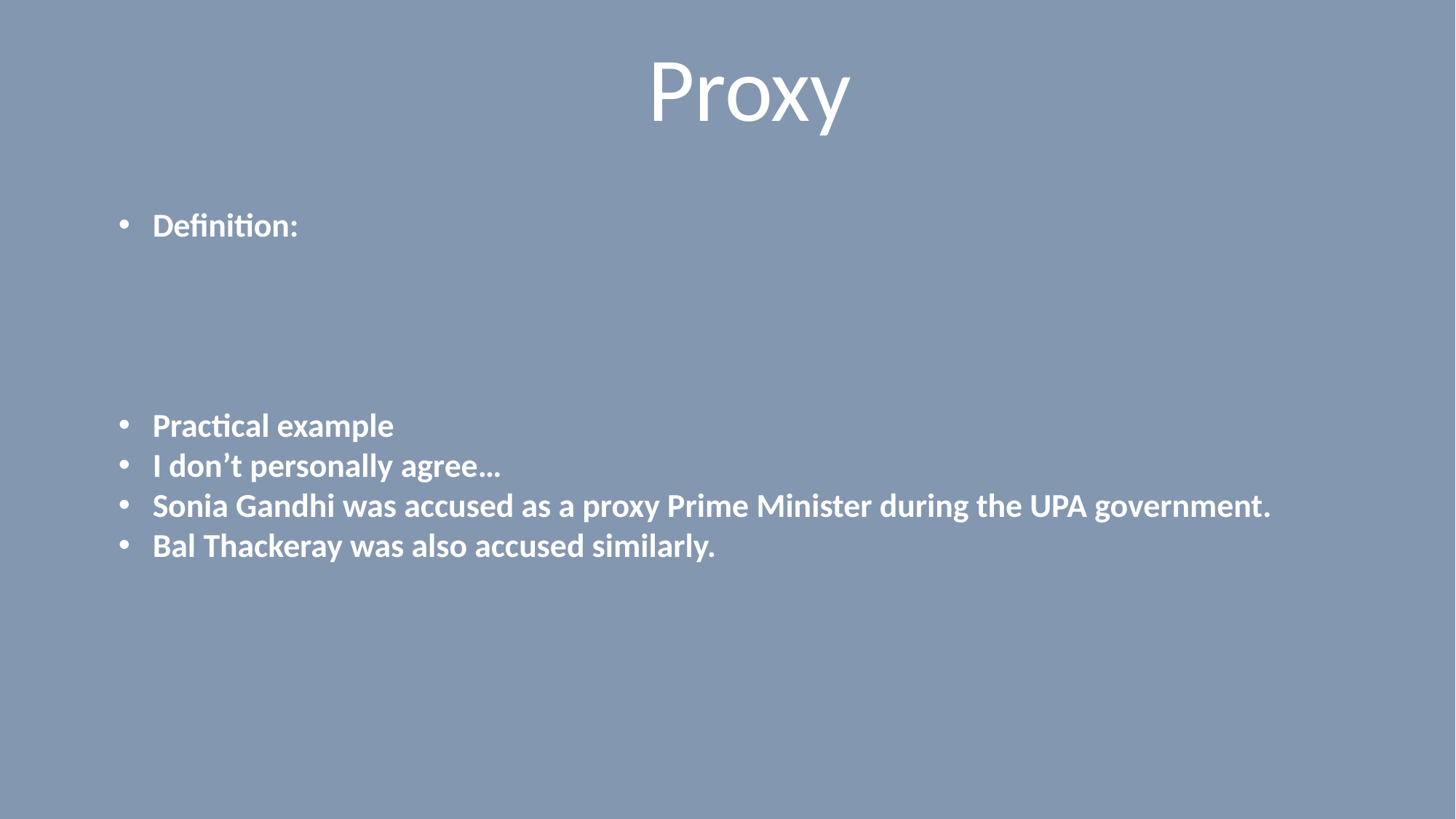

# Proxy
Definition:

Practical example
I don’t personally agree…
Sonia Gandhi was accused as a proxy Prime Minister during the UPA government.
Bal Thackeray was also accused similarly.